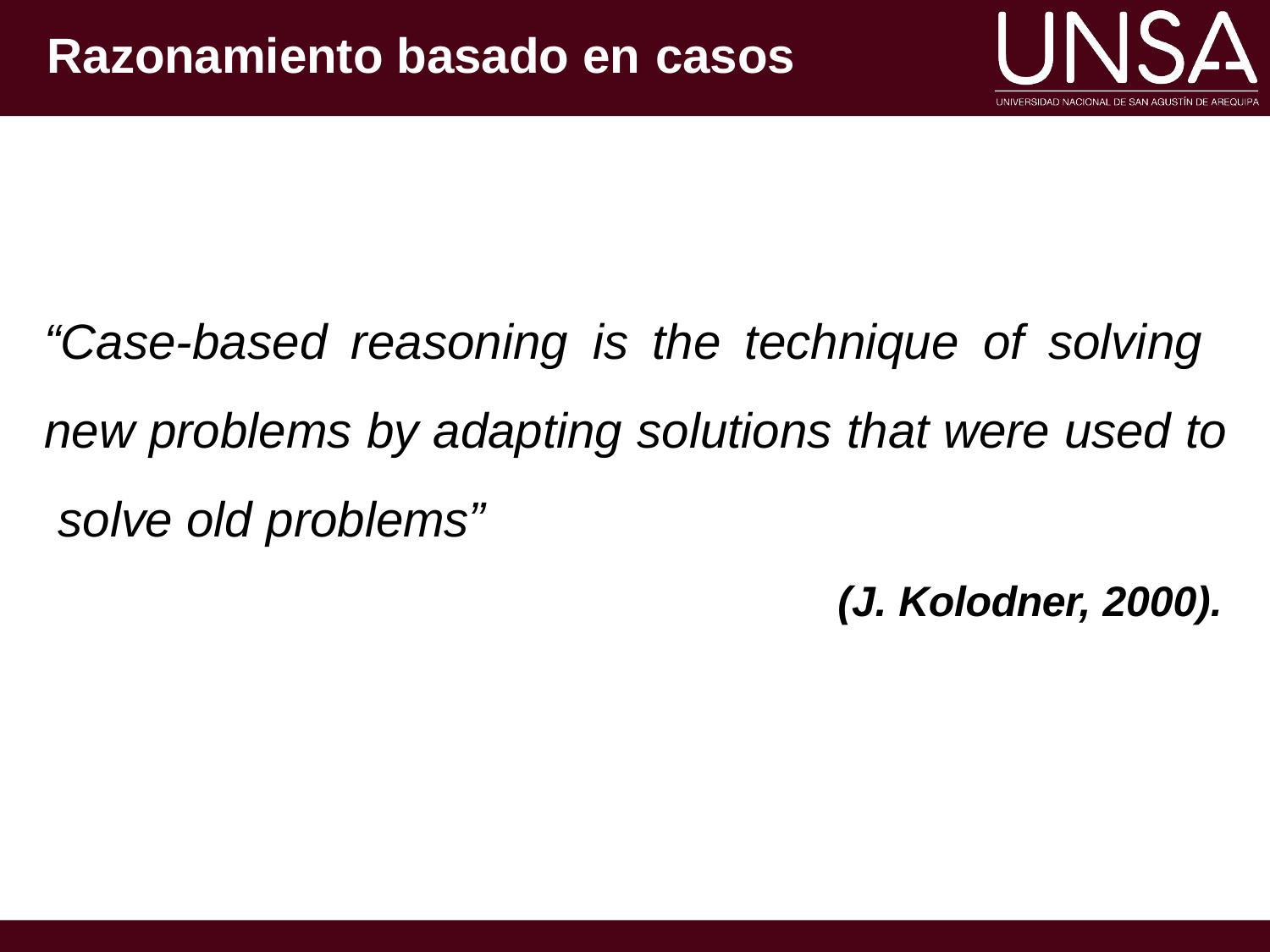

# Razonamiento basado en casos
“Case-based reasoning is the technique of solving  new problems by adapting solutions that were used to  solve old problems”
(J. Kolodner, 2000).